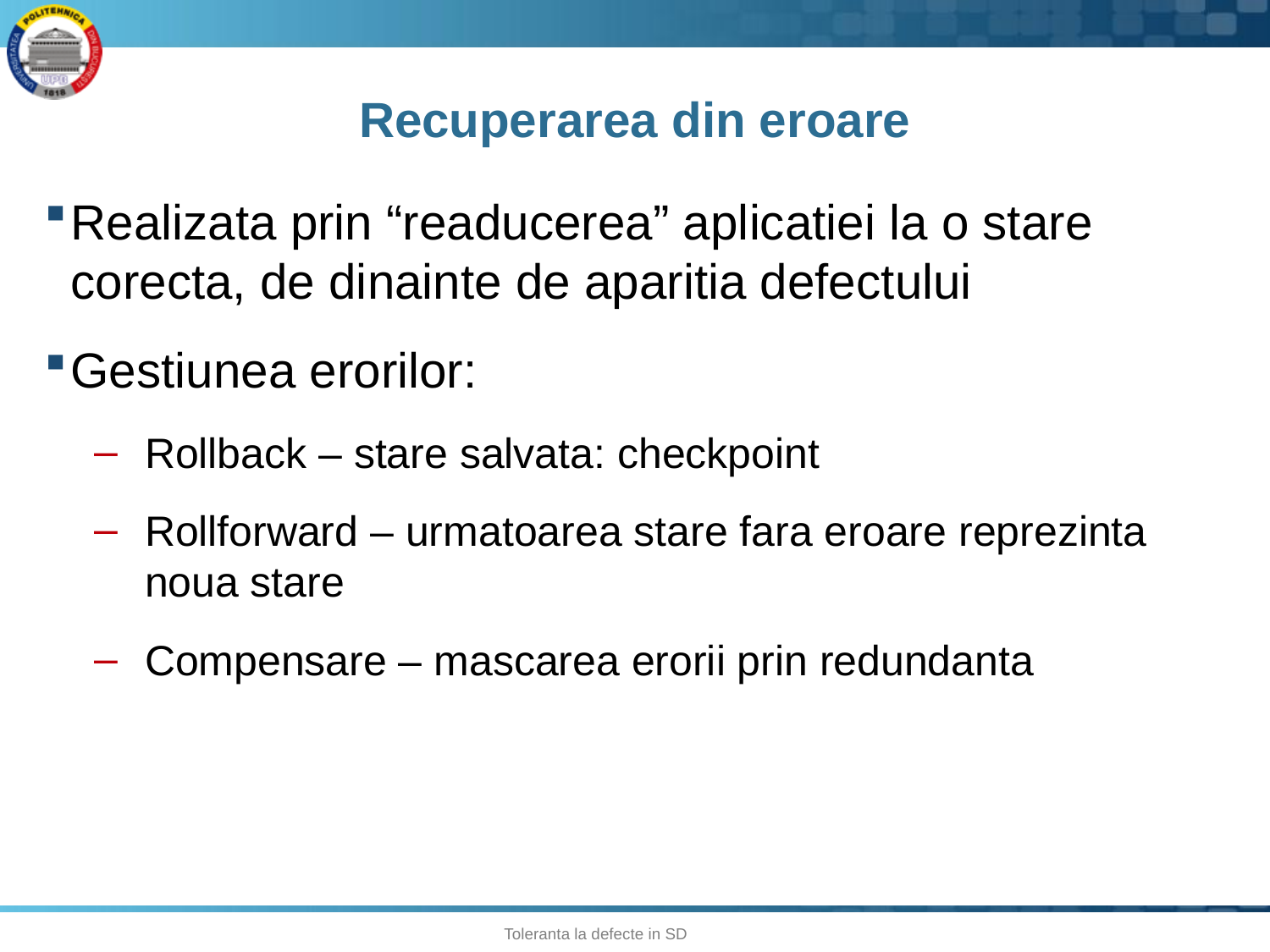

# Recuperarea din eroare
Realizata prin “readucerea” aplicatiei la o stare corecta, de dinainte de aparitia defectului
Gestiunea erorilor:
Rollback – stare salvata: checkpoint
Rollforward – urmatoarea stare fara eroare reprezinta noua stare
Compensare – mascarea erorii prin redundanta

32
Toleranta la defecte in SD